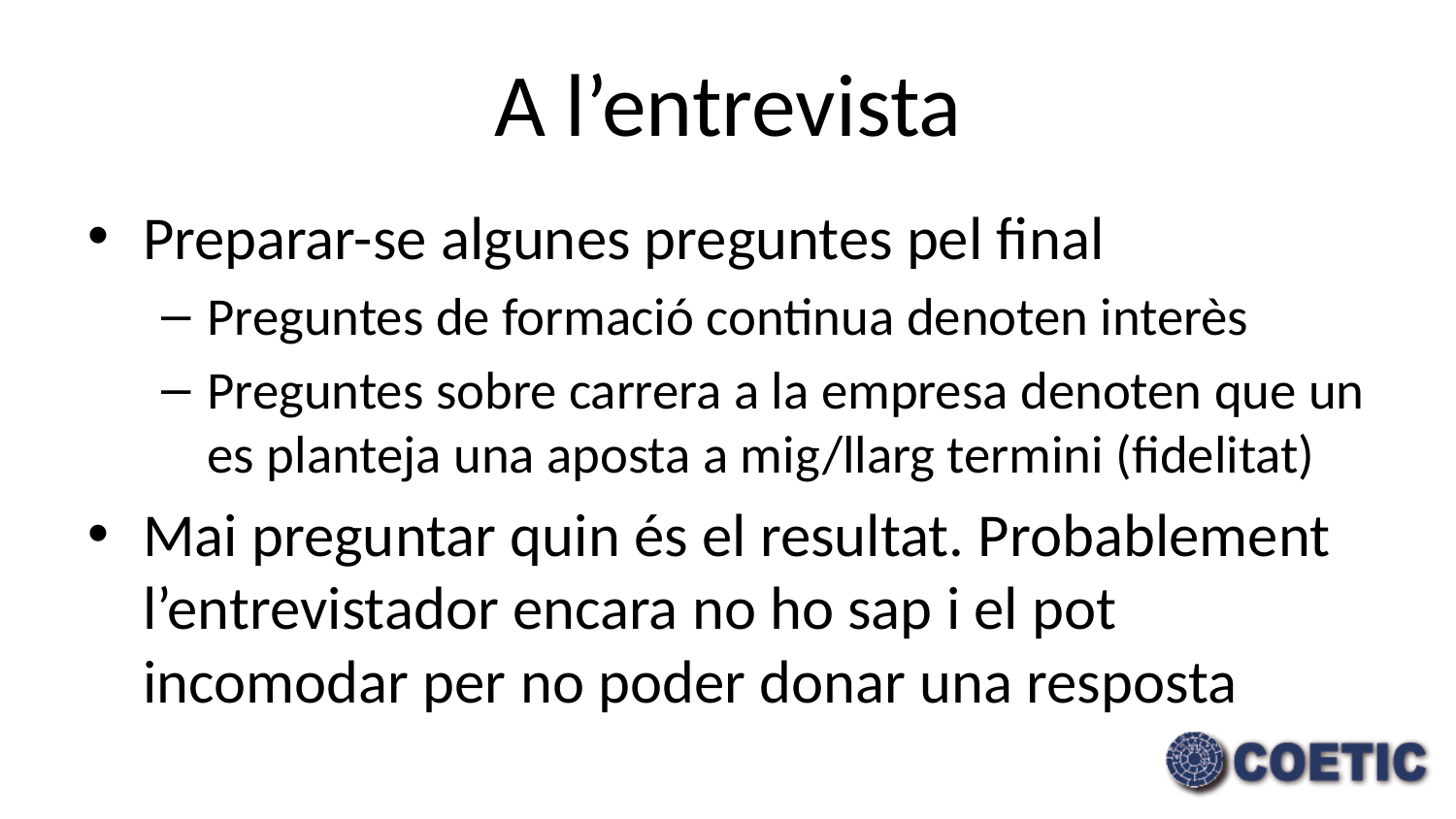

# A l’entrevista
Preparar-se algunes preguntes pel final
Preguntes de formació continua denoten interès
Preguntes sobre carrera a la empresa denoten que un es planteja una aposta a mig/llarg termini (fidelitat)
Mai preguntar quin és el resultat. Probablement l’entrevistador encara no ho sap i el pot incomodar per no poder donar una resposta